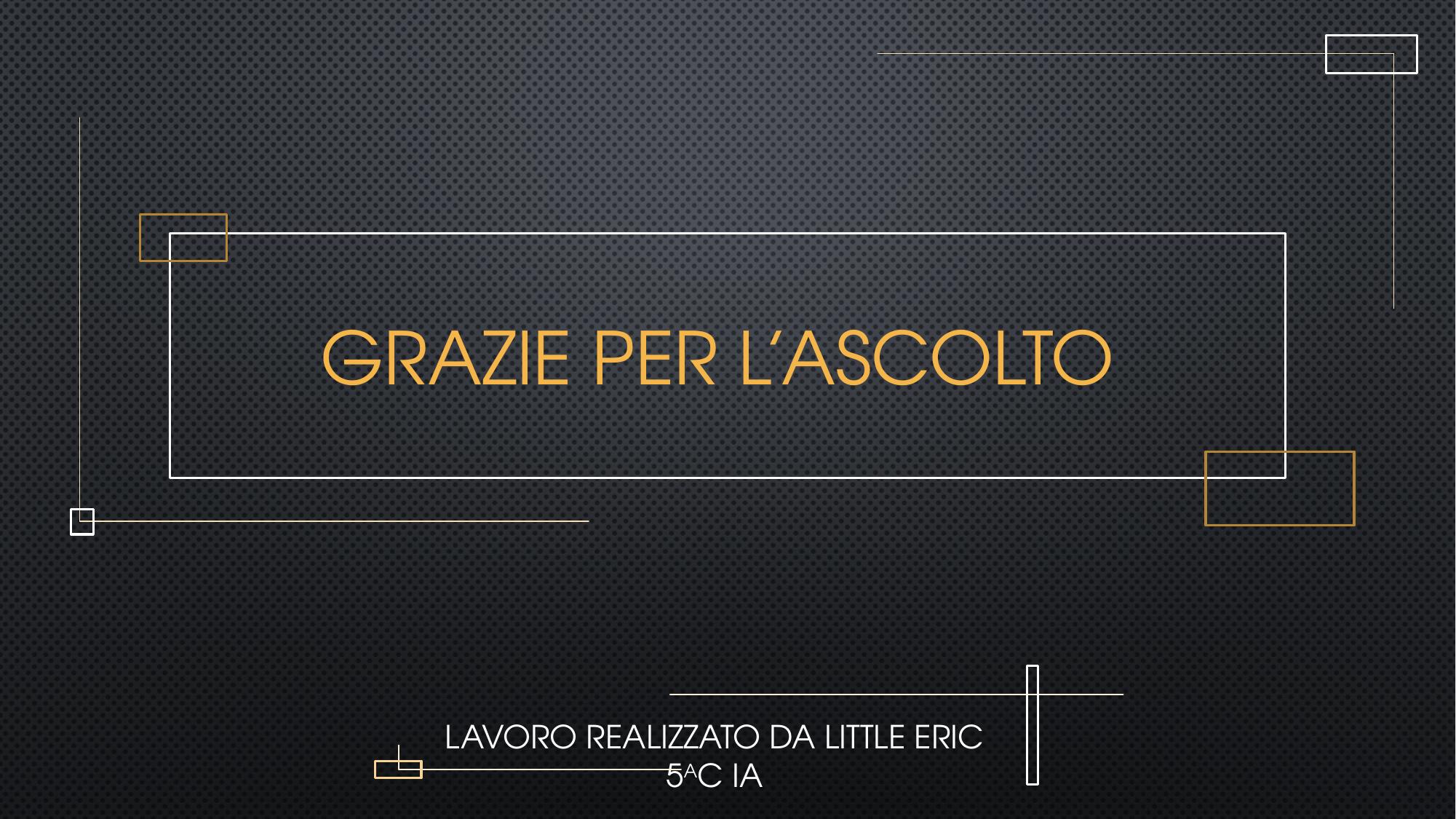

# Grazie per l’ascolto

Lavoro realizzato da little eric 5aC IA